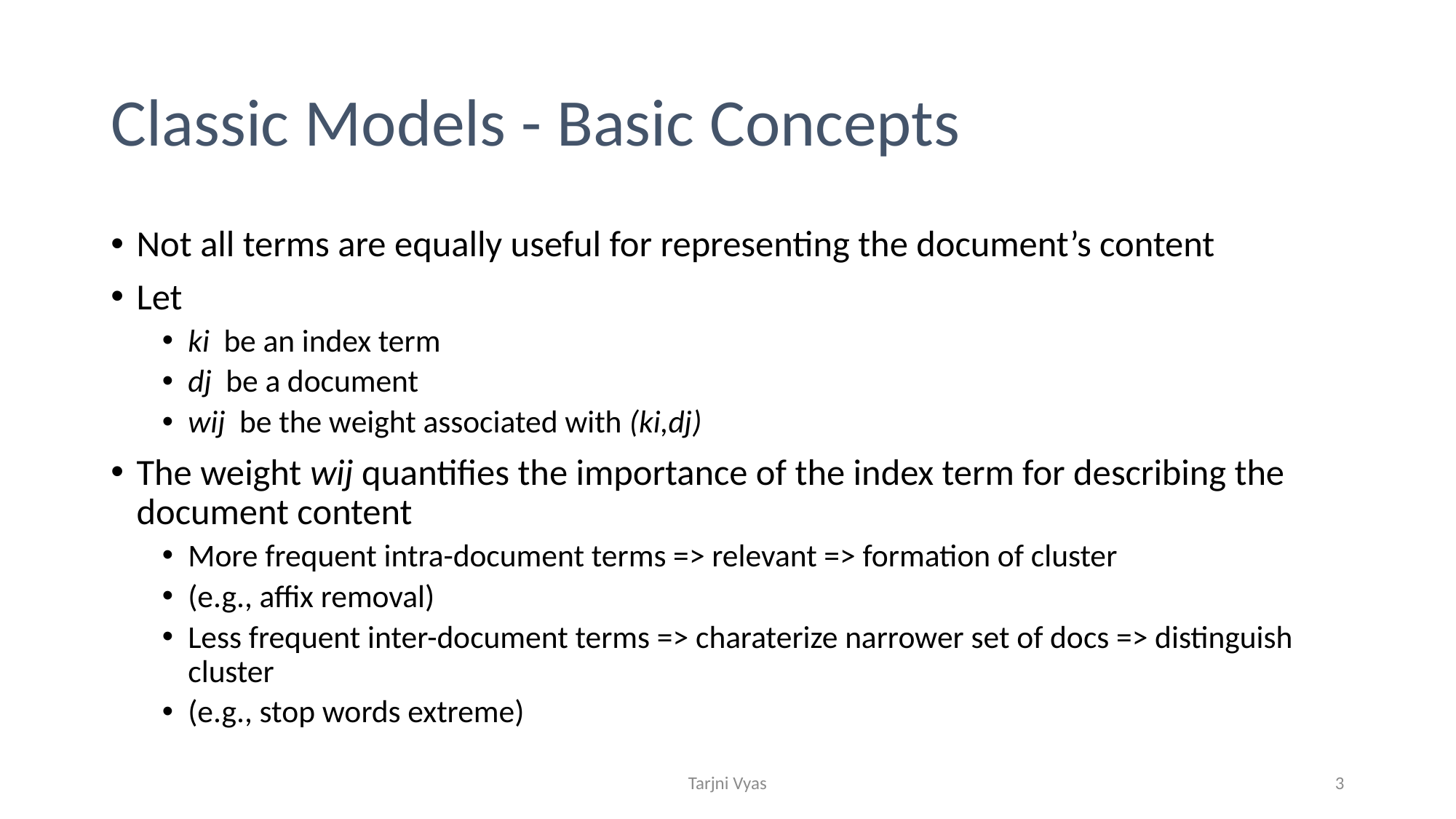

# Classic Models - Basic Concepts
Not all terms are equally useful for representing the document’s content
Let
ki  be an index term
dj  be a document
wij  be the weight associated with (ki,dj)
The weight wij quantifies the importance of the index term for describing the document content
More frequent intra-document terms => relevant => formation of cluster
(e.g., affix removal)
Less frequent inter-document terms => charaterize narrower set of docs => distinguish cluster
(e.g., stop words extreme)

Tarjni Vyas
3